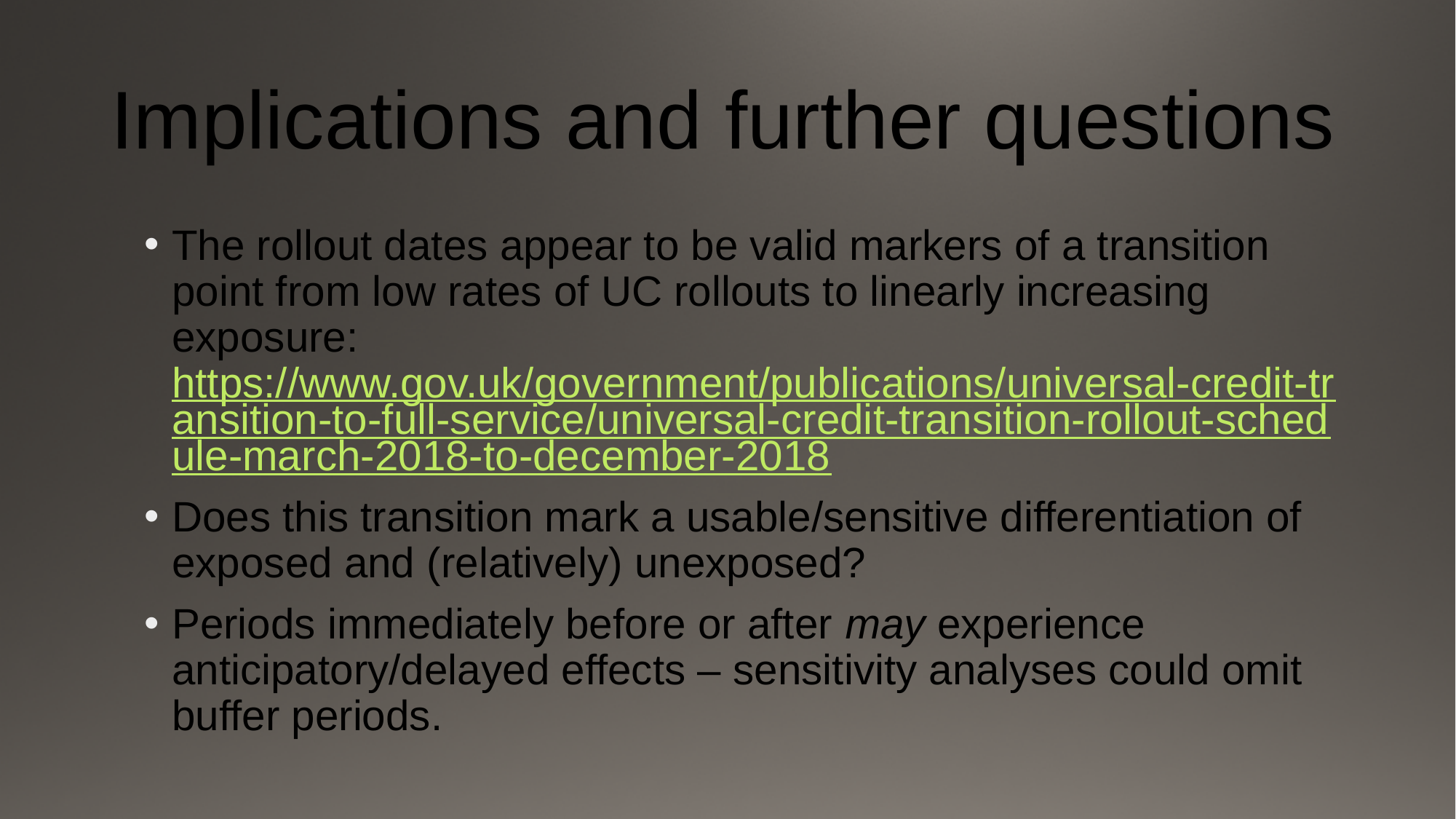

# Implications and further questions
The rollout dates appear to be valid markers of a transition point from low rates of UC rollouts to linearly increasing exposure: https://www.gov.uk/government/publications/universal-credit-transition-to-full-service/universal-credit-transition-rollout-schedule-march-2018-to-december-2018
Does this transition mark a usable/sensitive differentiation of exposed and (relatively) unexposed?
Periods immediately before or after may experience anticipatory/delayed effects – sensitivity analyses could omit buffer periods.